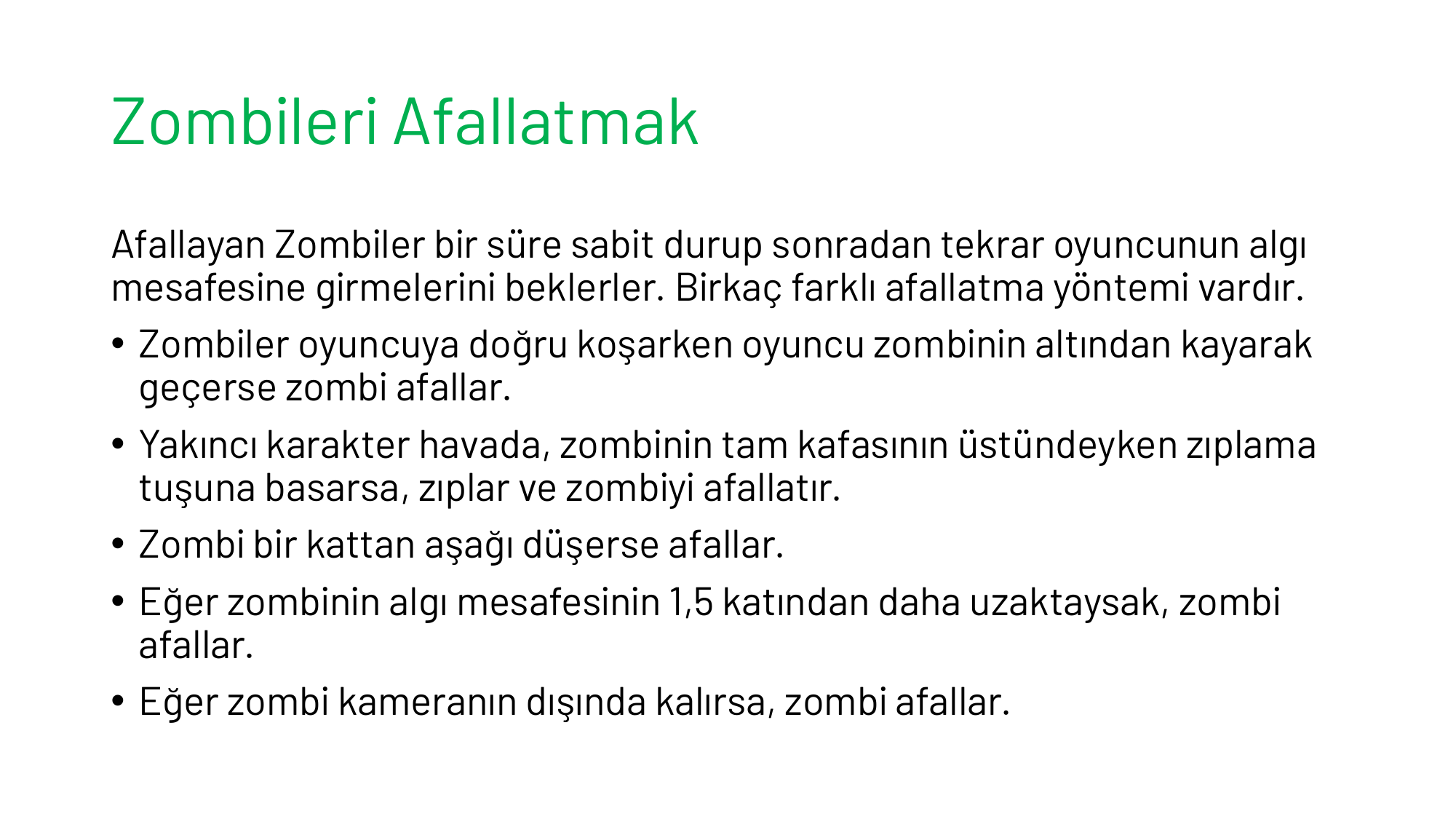

# Zombileri Afallatmak
Afallayan Zombiler bir süre sabit durup sonradan tekrar oyuncunun algı mesafesine girmelerini beklerler. Birkaç farklı afallatma yöntemi vardır.
Zombiler oyuncuya doğru koşarken oyuncu zombinin altından kayarak geçerse zombi afallar.
Yakıncı karakter havada, zombinin tam kafasının üstündeyken zıplama tuşuna basarsa, zıplar ve zombiyi afallatır.
Zombi bir kattan aşağı düşerse afallar.
Eğer zombinin algı mesafesinin 1,5 katından daha uzaktaysak, zombi afallar.
Eğer zombi kameranın dışında kalırsa, zombi afallar.